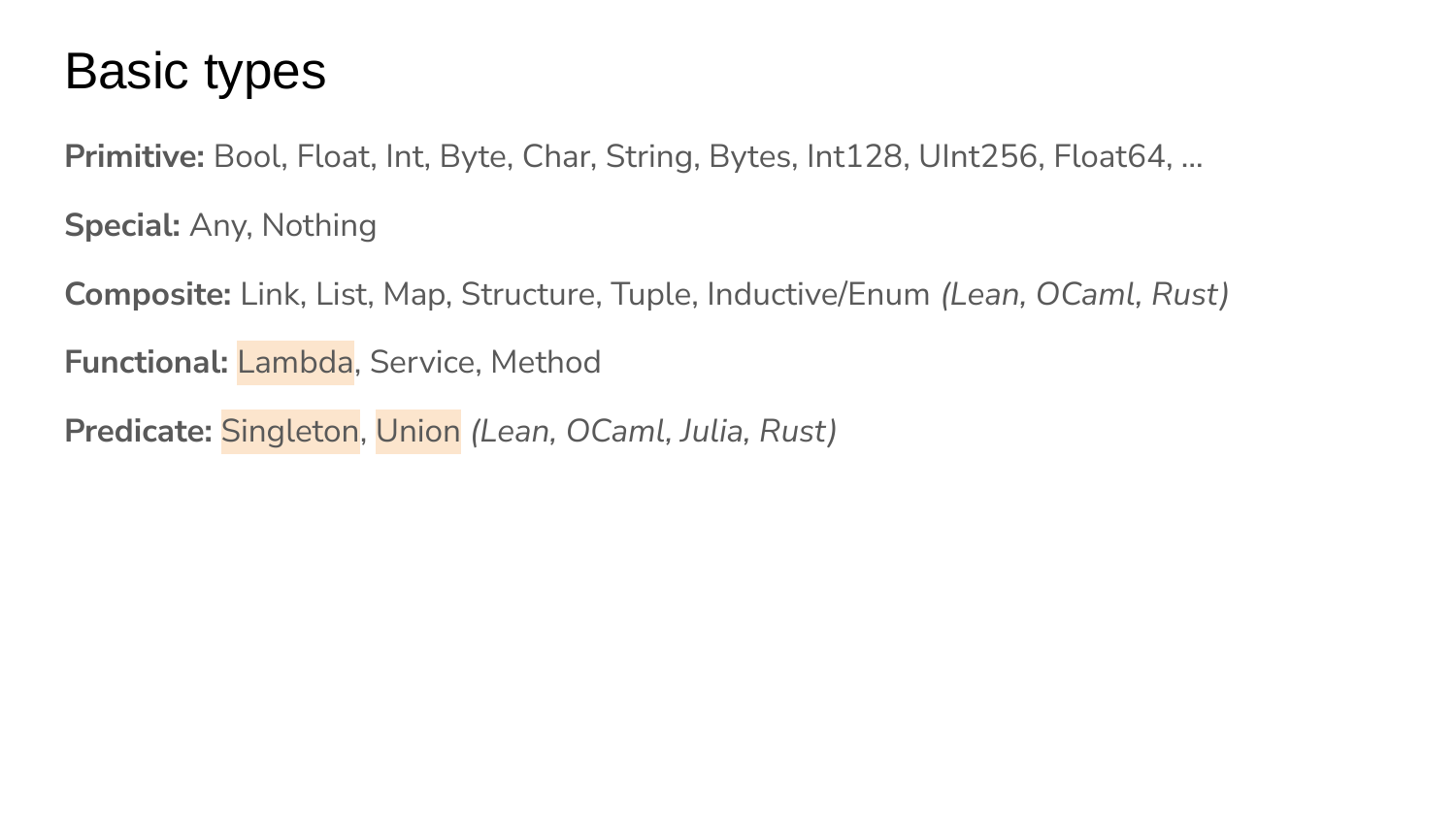

# Basic types
Primitive: Bool, Float, Int, Byte, Char, String, Bytes, Int128, UInt256, Float64, …
Special: Any, Nothing
Composite: Link, List, Map, Structure, Tuple, Inductive/Enum (Lean, OCaml, Rust)
Functional: Lambda, Service, Method
Predicate: Singleton, Union (Lean, OCaml, Julia, Rust)